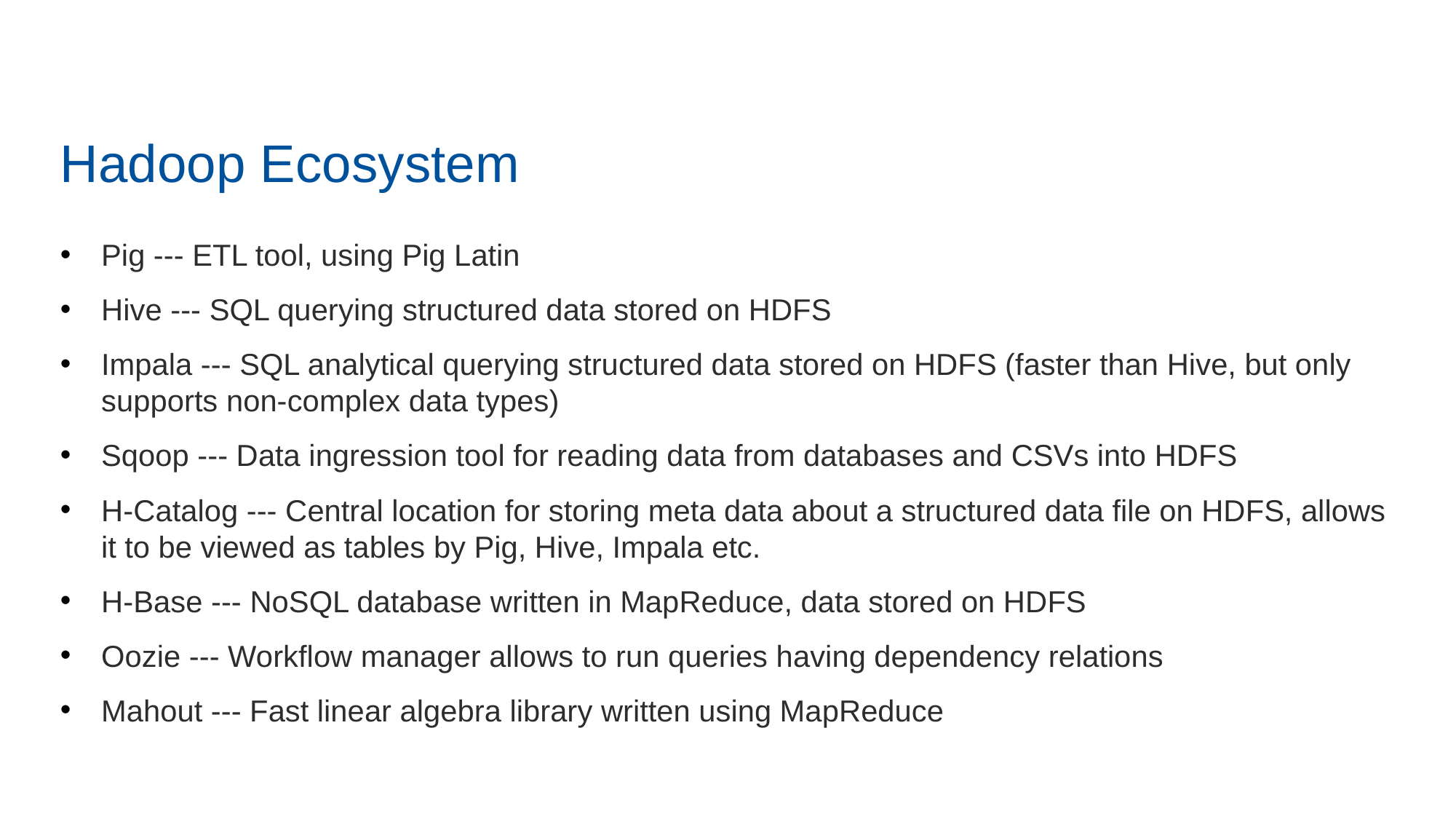

16
# Hadoop Ecosystem
Pig --- ETL tool, using Pig Latin
Hive --- SQL querying structured data stored on HDFS
Impala --- SQL analytical querying structured data stored on HDFS (faster than Hive, but only supports non-complex data types)
Sqoop --- Data ingression tool for reading data from databases and CSVs into HDFS
H-Catalog --- Central location for storing meta data about a structured data file on HDFS, allows it to be viewed as tables by Pig, Hive, Impala etc.
H-Base --- NoSQL database written in MapReduce, data stored on HDFS
Oozie --- Workflow manager allows to run queries having dependency relations
Mahout --- Fast linear algebra library written using MapReduce